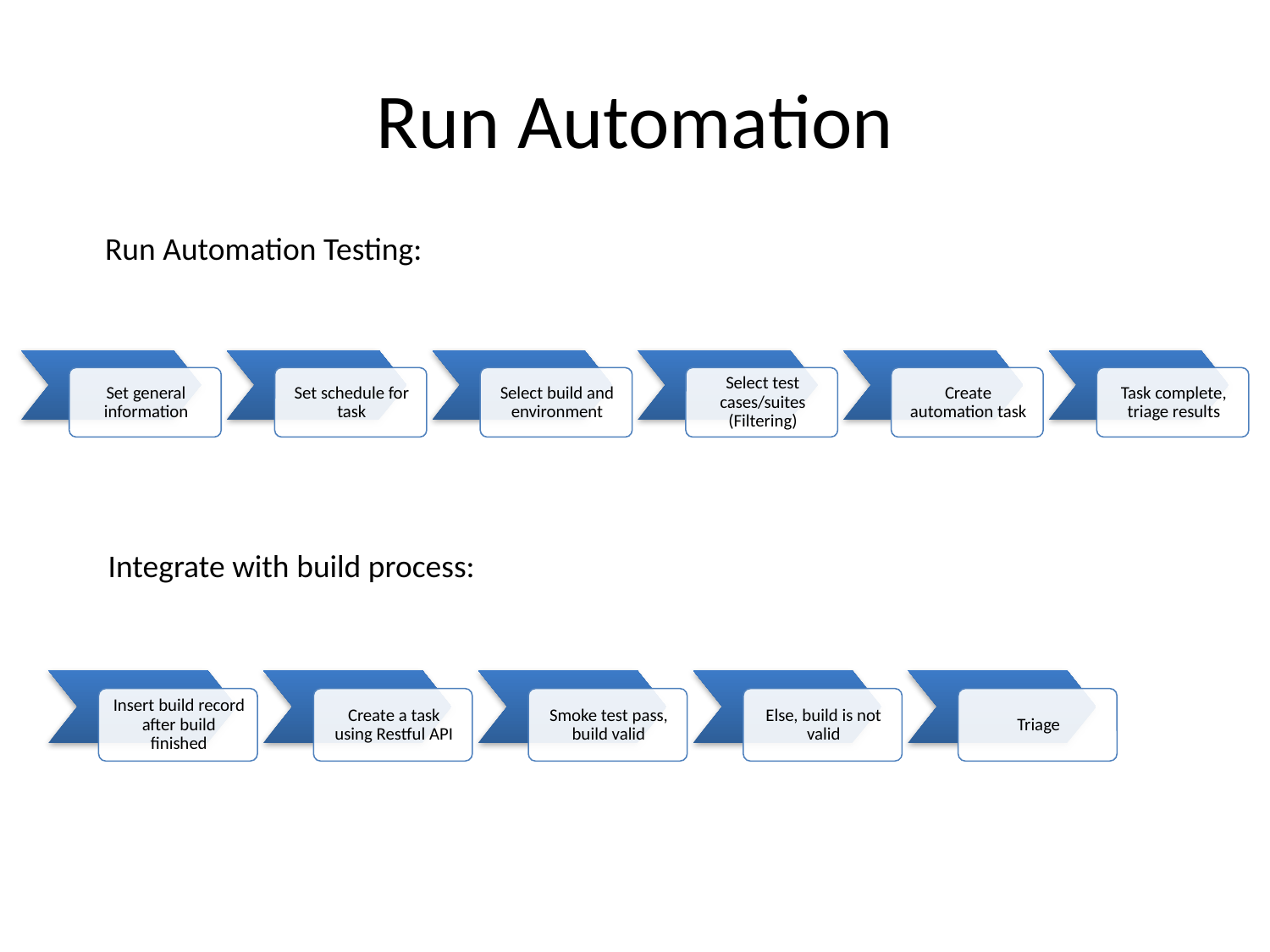

# Run Automation
Run Automation Testing:
Set general information
Set schedule for task
Select build and environment
Select test cases/suites (Filtering)
Create automation task
Task complete, triage results
Insert build record after build finished
Create a task using Restful API
Smoke test pass, build valid
Else, build is not valid
Triage
Integrate with build process: